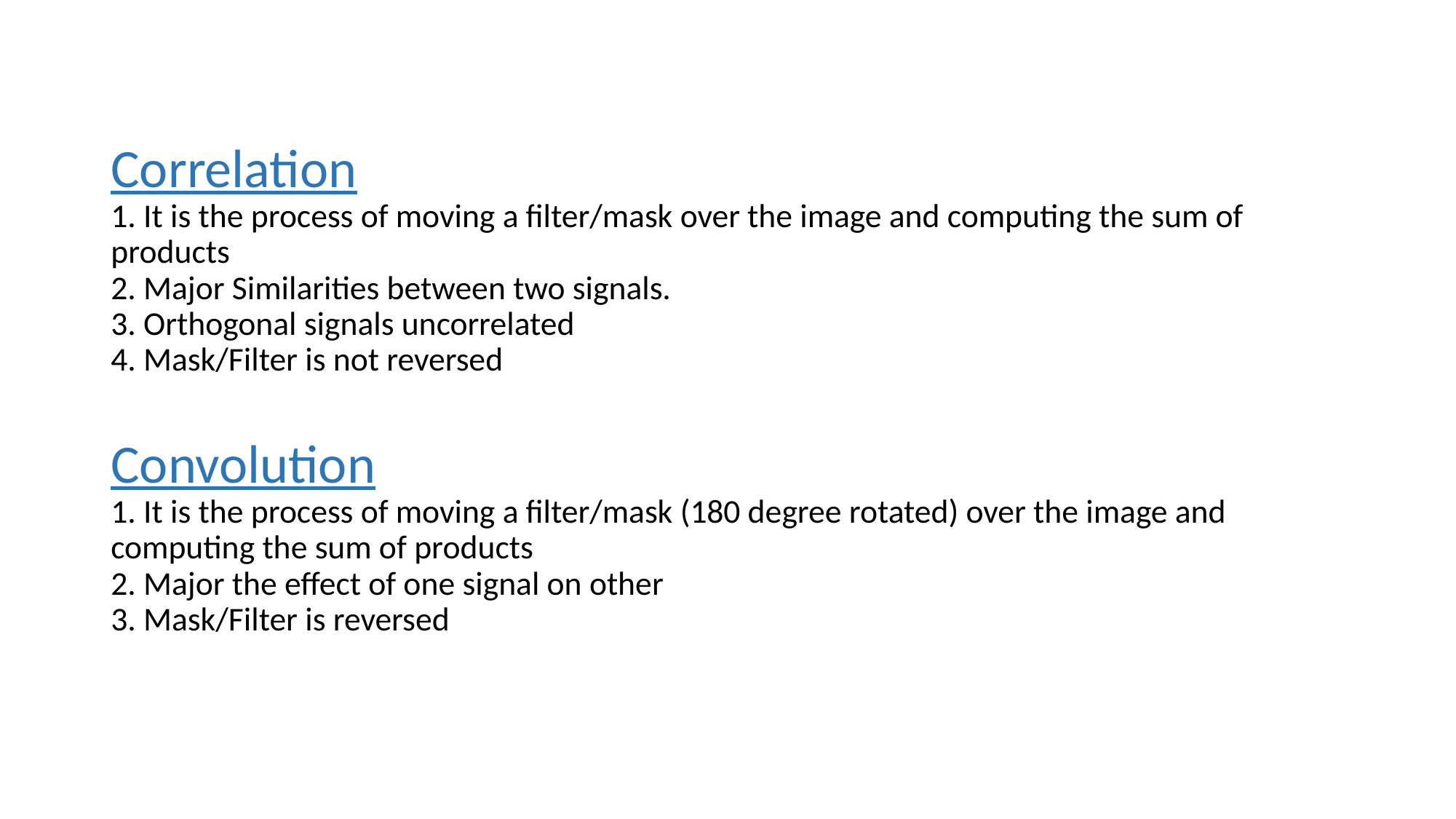

# Correlation 1. It is the process of moving a filter/mask over the image and computing the sum of products 2. Major Similarities between two signals. 3. Orthogonal signals uncorrelated 4. Mask/Filter is not reversed Convolution 1. It is the process of moving a filter/mask (180 degree rotated) over the image and computing the sum of products 2. Major the effect of one signal on other 3. Mask/Filter is reversed